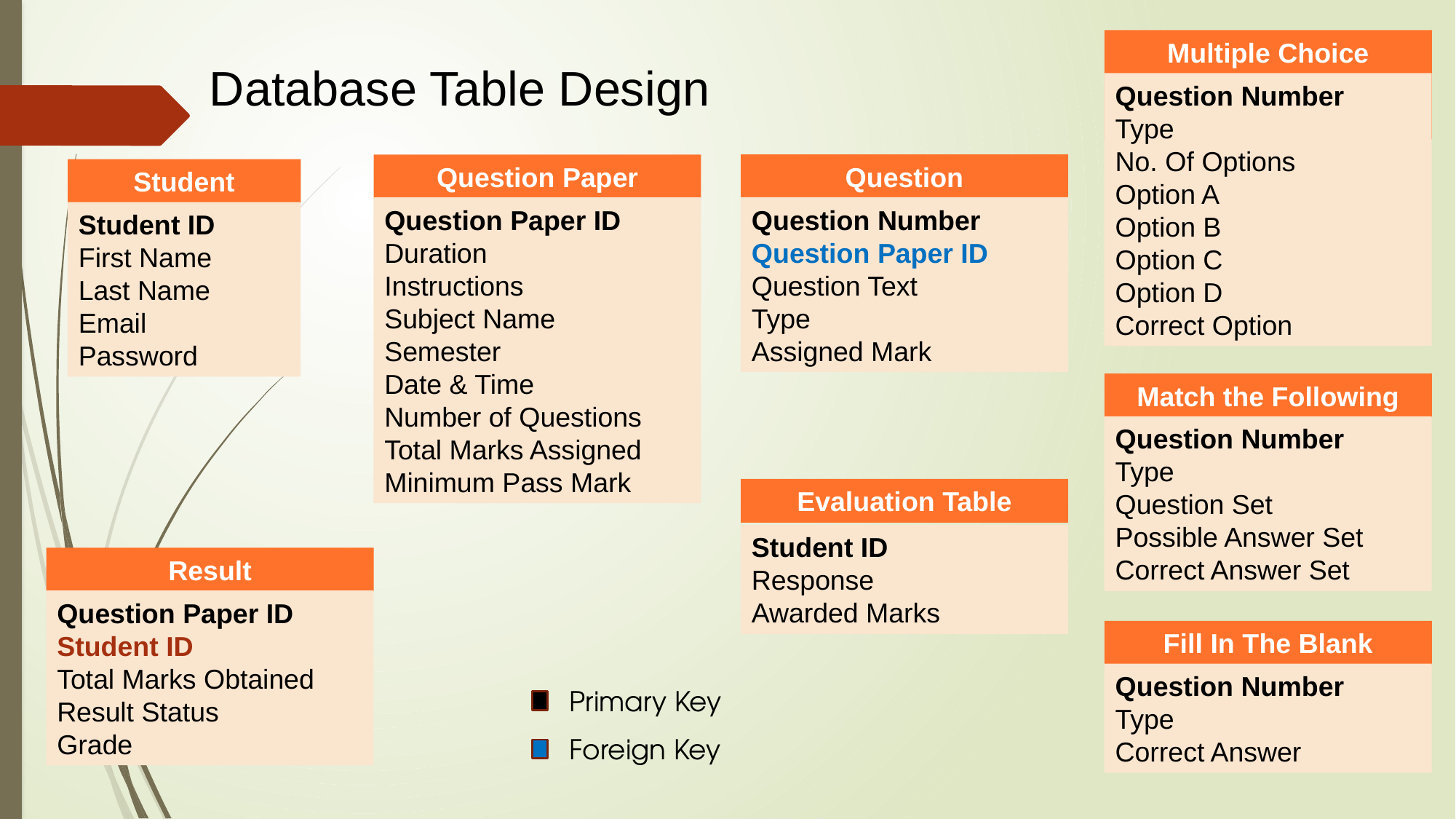

Multiple Choice Question

Question Number
Type
No. Of Options
Option A
Option B
Option C
Option D
Correct Option
Database Table Design
Question
Question Number
Question Paper ID
Question Text
Type
Assigned Mark
Question Paper
Question Paper ID
Duration
Instructions
Subject Name
Semester
Date & Time
Number of Questions
Total Marks Assigned
Minimum Pass Mark
Student
Student ID
First Name
Last Name
Email
Password
Match the Following
Question Number
Type
Question Set
Possible Answer Set
Correct Answer Set
Evaluation Table
Student ID
Response
Awarded Marks
Result
Question Paper ID
Student ID
Total Marks Obtained
Result Status
Grade
Fill In The Blank
Question Number
Type
Correct Answer
Primary Key

Foreign Key